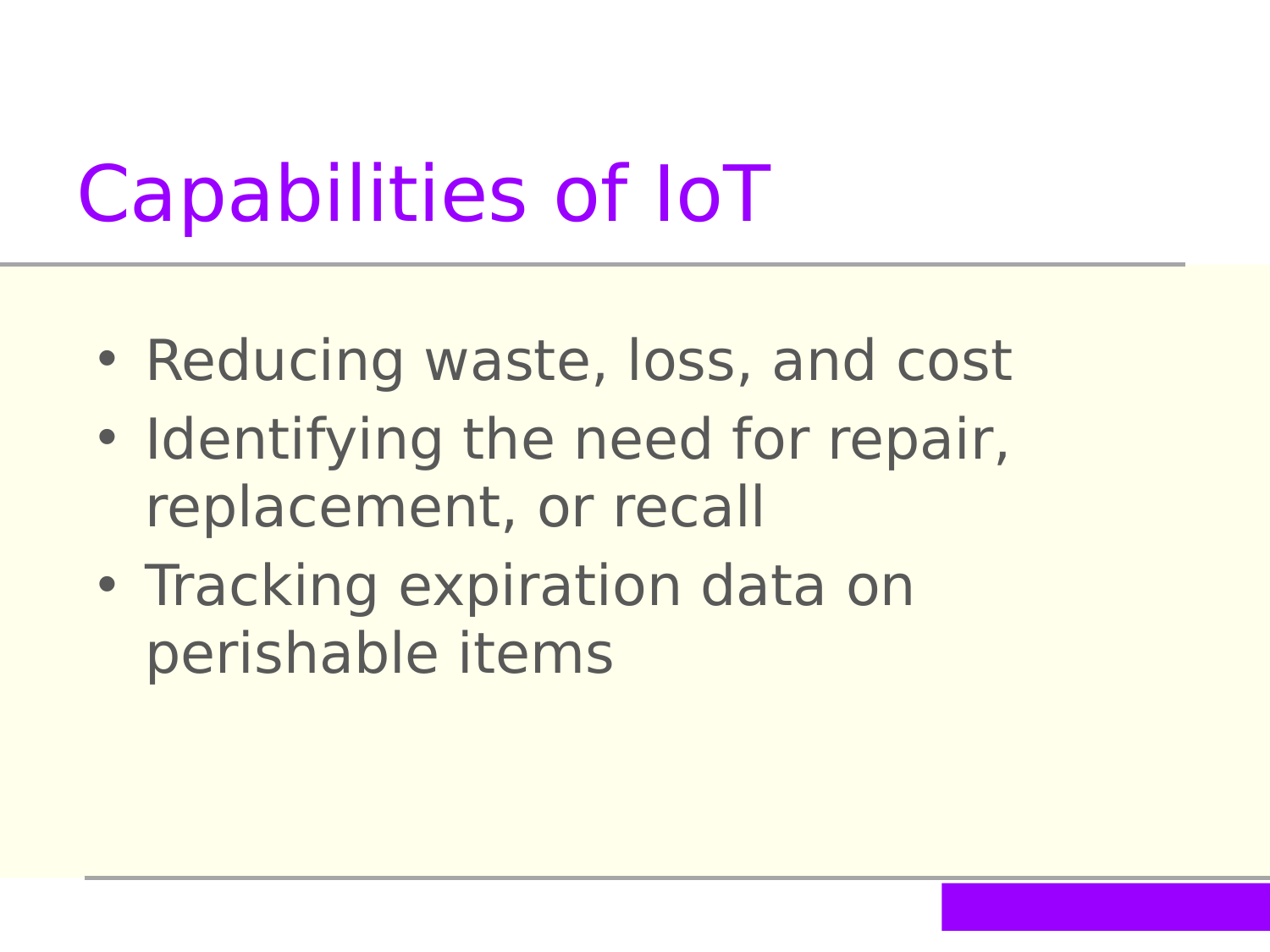

Capabilities of IoT
Reducing waste, loss, and cost
Identifying the need for repair, replacement, or recall
Tracking expiration data on perishable items